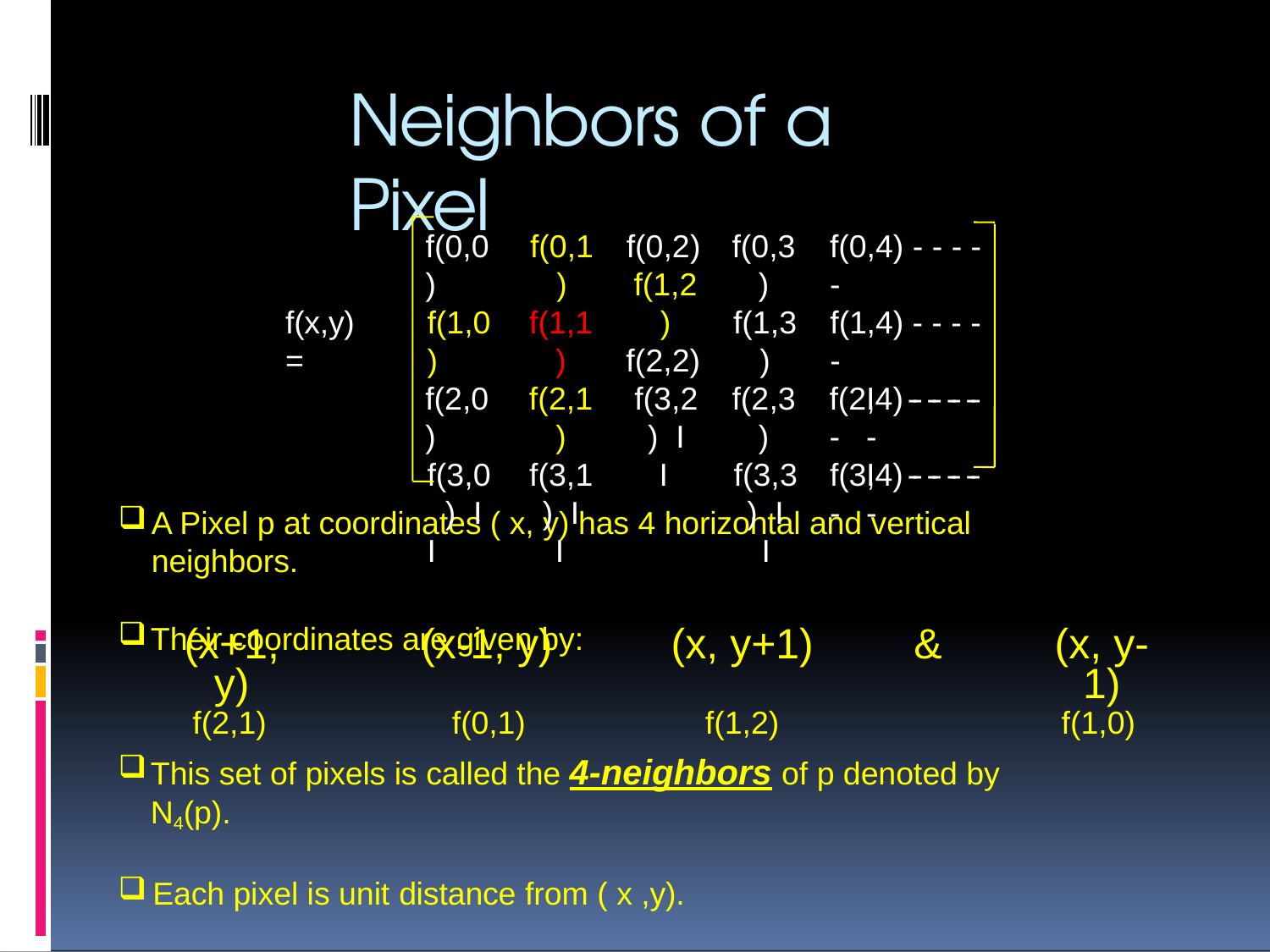

# Neighbors of a Pixel

f(0,0)
f(1,0)
f(2,0)
f(3,0)  I
I
f(0,1)
f(1,1)
f(2,1)
f(3,1)  I
I
f(0,2)
f(1,2)
f(2,2)
f(3,2)  I
I
f(0,3)
f(1,3)
f(2,3)
f(3,3)  I
I
f(0,4) - - - - -
f(1,4) - - - - -
f(2,4) - - - - -
f(3,4) - - - - -
f(x,y) =
I	- - - - -
I	- - - - -

A Pixel p at coordinates ( x, y) has 4 horizontal and vertical neighbors.

Their coordinates are given by:

This set of pixels is called the 4-neighbors of p denoted by N4(p).

Each pixel is unit distance from ( x ,y).
| (x+1, y) | (x-1, y) | (x, y+1) | & | (x, y-1) |
| --- | --- | --- | --- | --- |
| f(2,1) | f(0,1) | f(1,2) |  | f(1,0) |